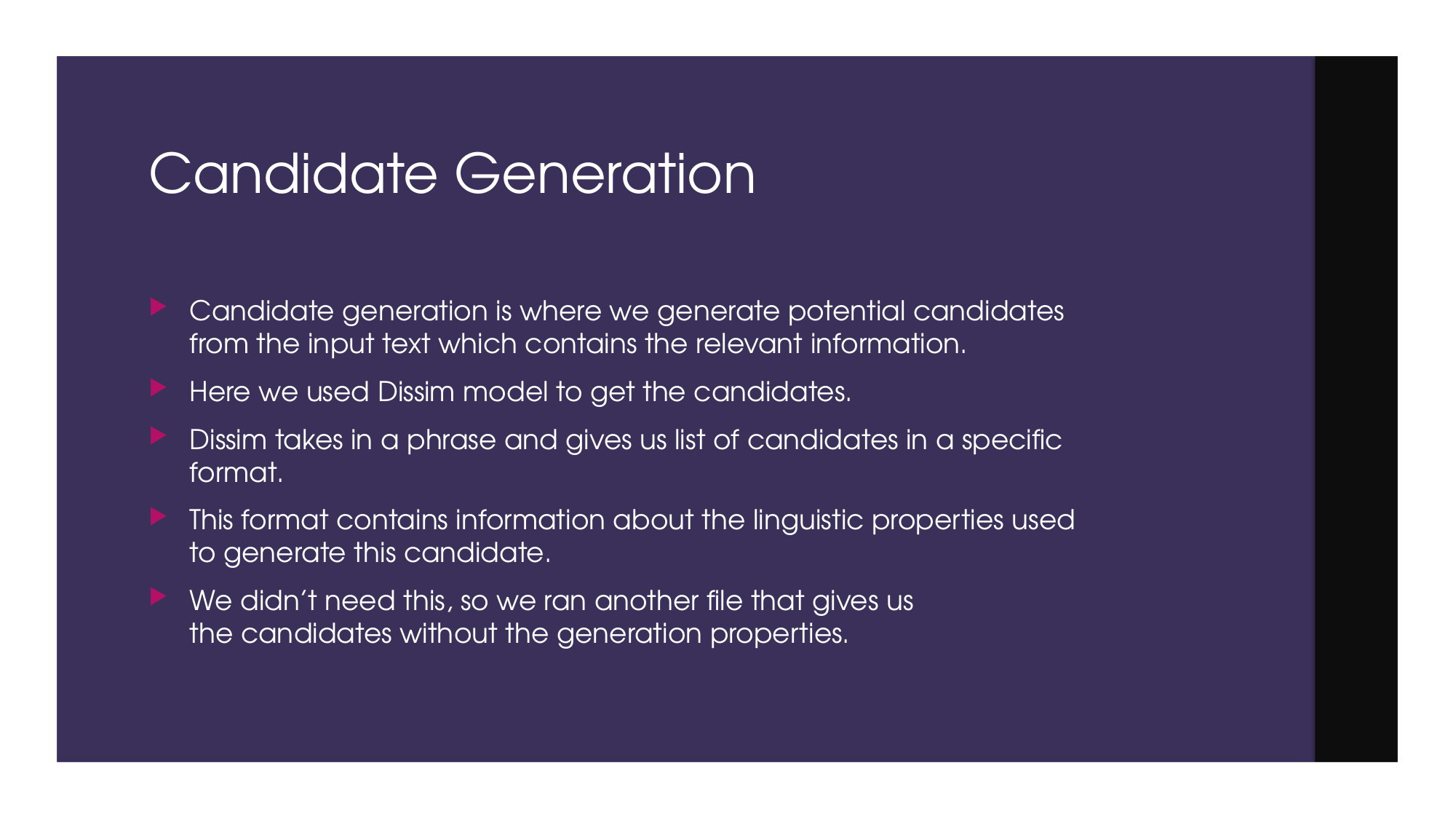

# Candidate Generation
Candidate generation is where we generate potential candidates from the input text which contains the relevant information.
Here we used Dissim model to get the candidates.
Dissim takes in a phrase and gives us list of candidates in a specific format.
This format contains information about the linguistic properties used to generate this candidate.
We didn’t need this, so we ran another file that gives us the candidates without the generation properties.